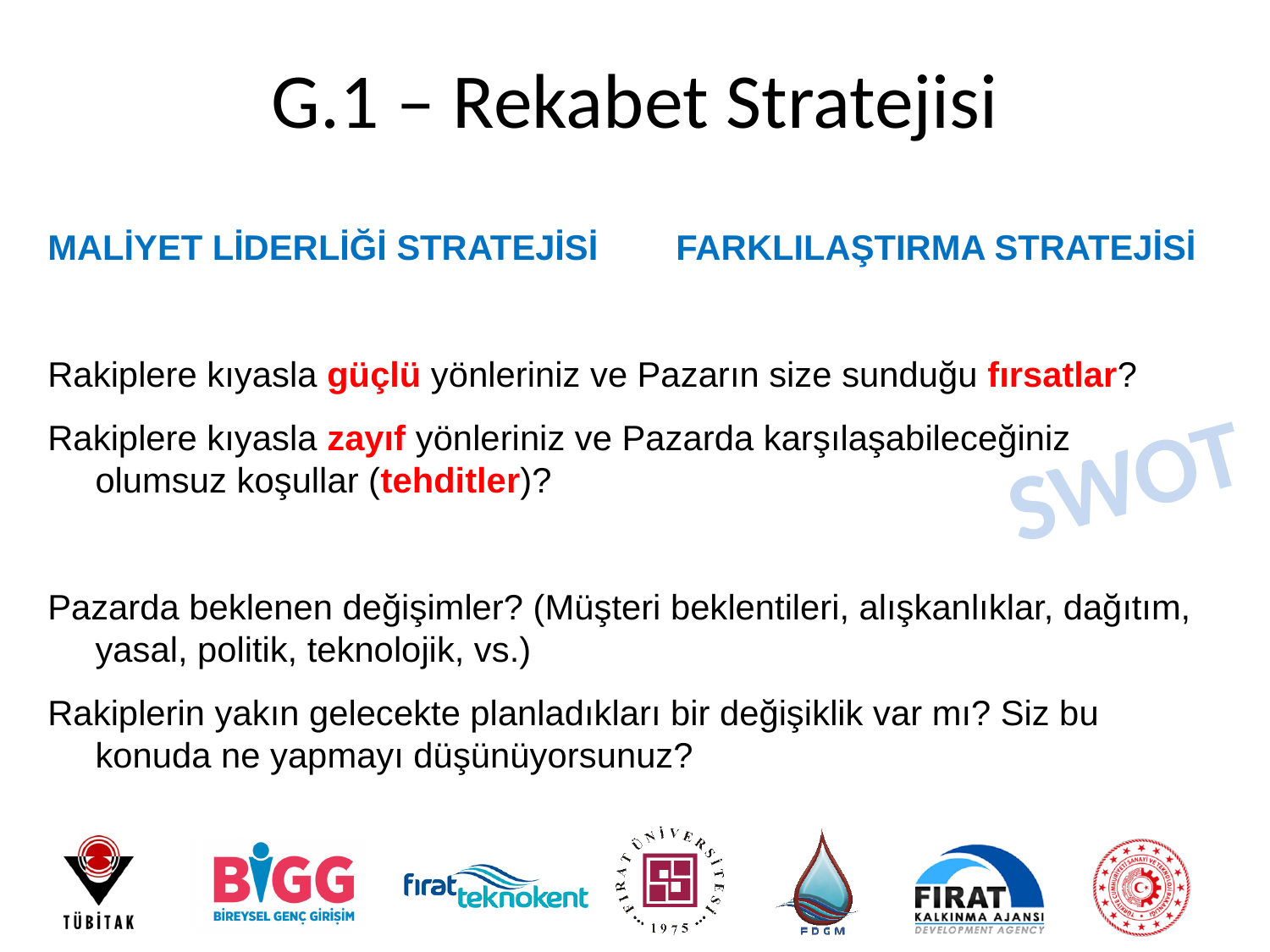

# G.1 – Rekabet Stratejisi
MALİYET LİDERLİĞİ STRATEJİSİ        FARKLILAŞTIRMA STRATEJİSİ

Rakiplere kıyasla güçlü yönleriniz ve Pazarın size sunduğu fırsatlar?
Rakiplere kıyasla zayıf yönleriniz ve Pazarda karşılaşabileceğiniz olumsuz koşullar (tehditler)?

Pazarda beklenen değişimler? (Müşteri beklentileri, alışkanlıklar, dağıtım, yasal, politik, teknolojik, vs.)
Rakiplerin yakın gelecekte planladıkları bir değişiklik var mı? Siz bu konuda ne yapmayı düşünüyorsunuz?
SWOT